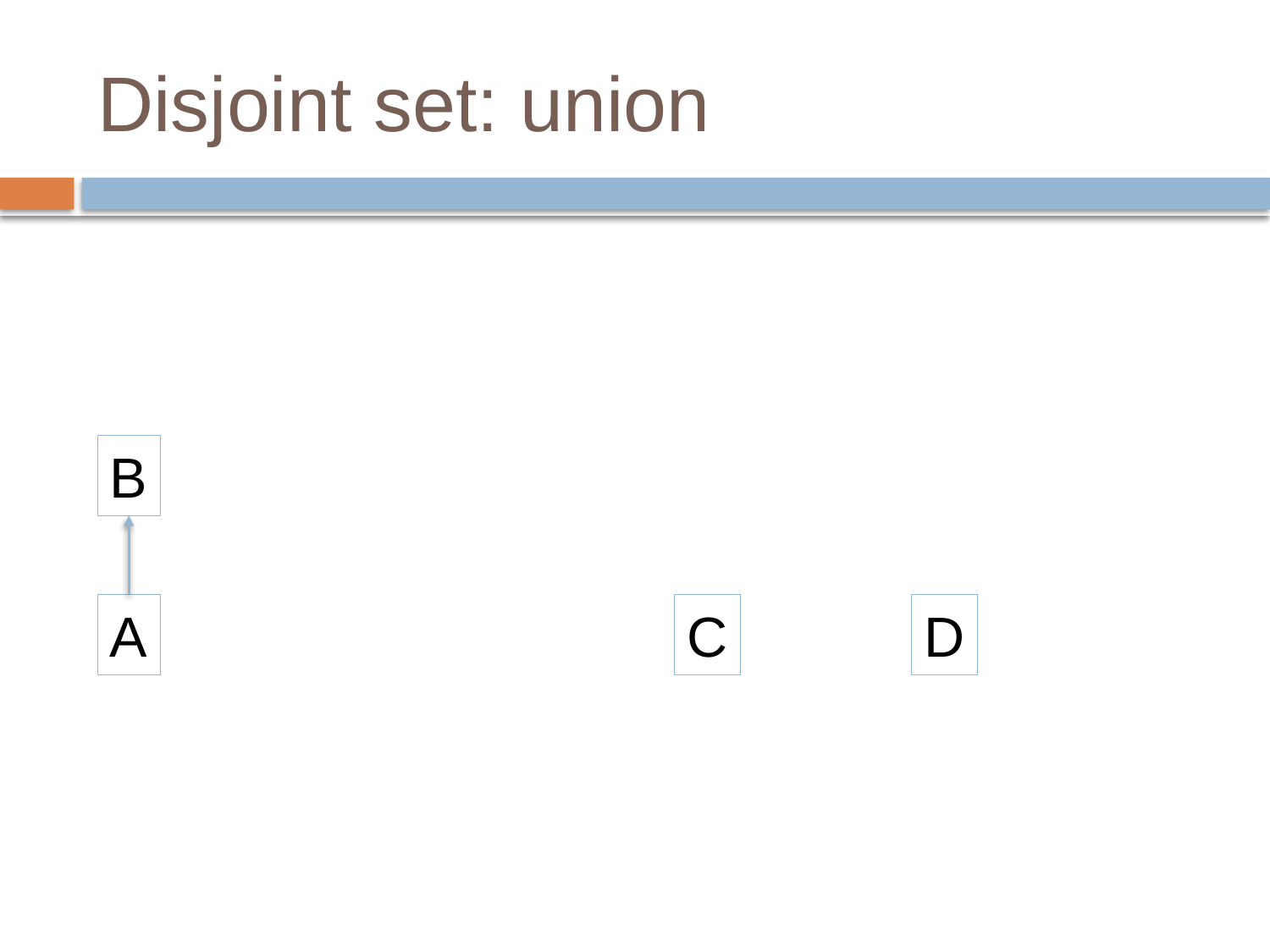

# Disjoint set: union
B
A
C
D